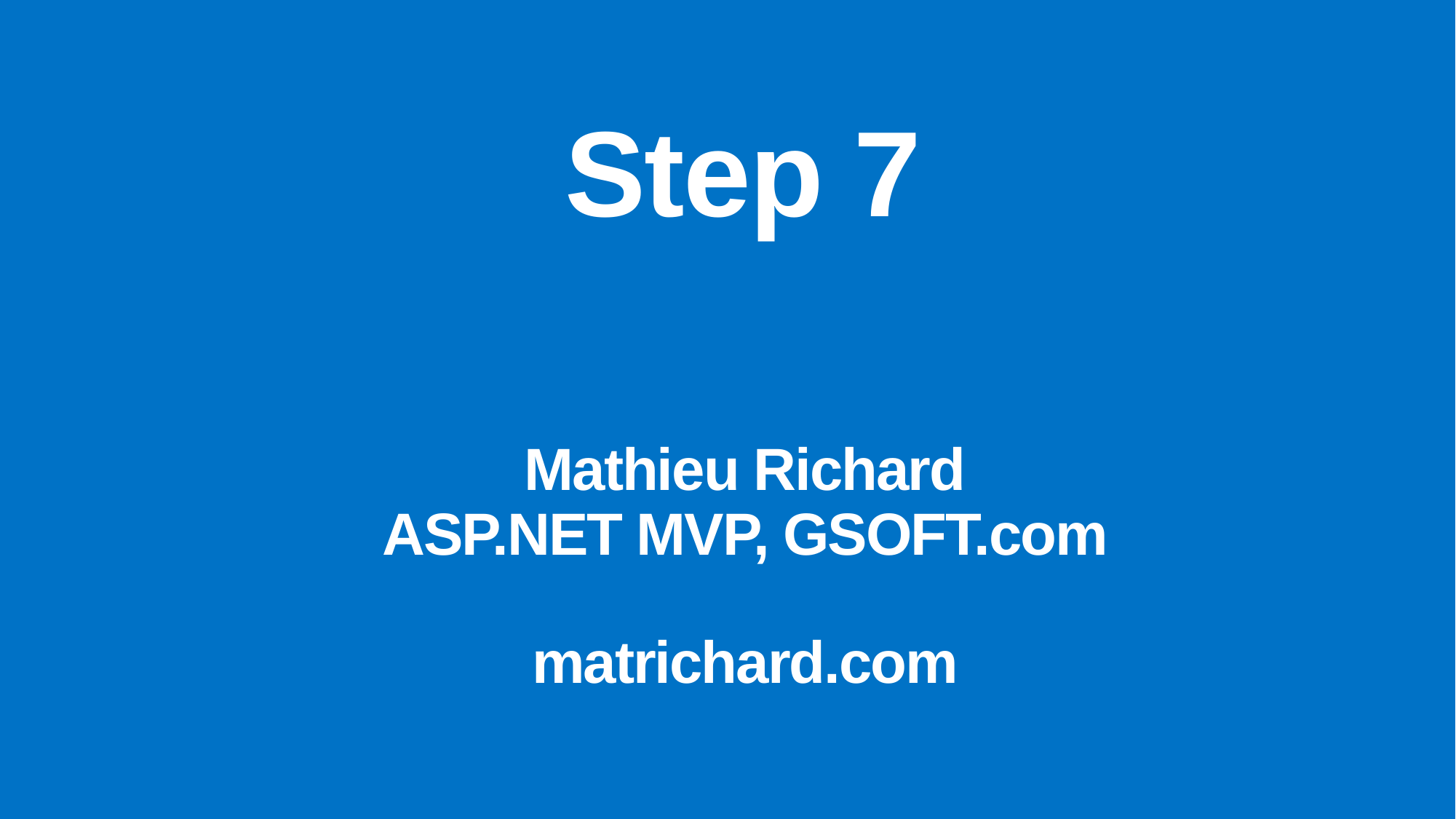

# Step 7
Mathieu Richard
ASP.NET MVP, GSOFT.com

matrichard.com